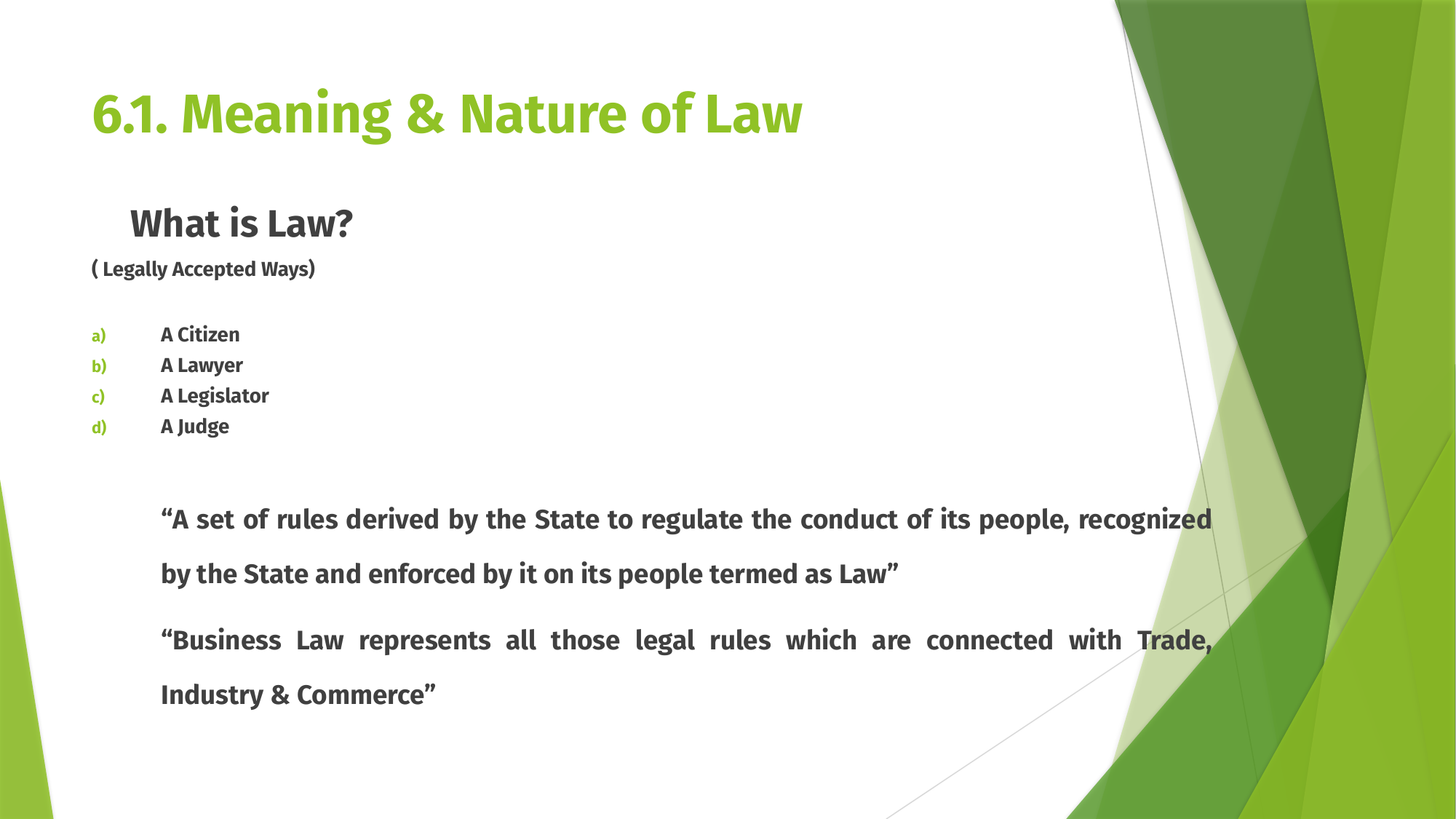

# 6.1. Meaning & Nature of Law
	What is Law?
( Legally Accepted Ways)

A Citizen
A Lawyer
A Legislator
A Judge

	“A set of rules derived by the State to regulate the conduct of its people, recognized by the State and enforced by it on its people termed as Law”
	“Business Law represents all those legal rules which are connected with Trade, Industry & Commerce”